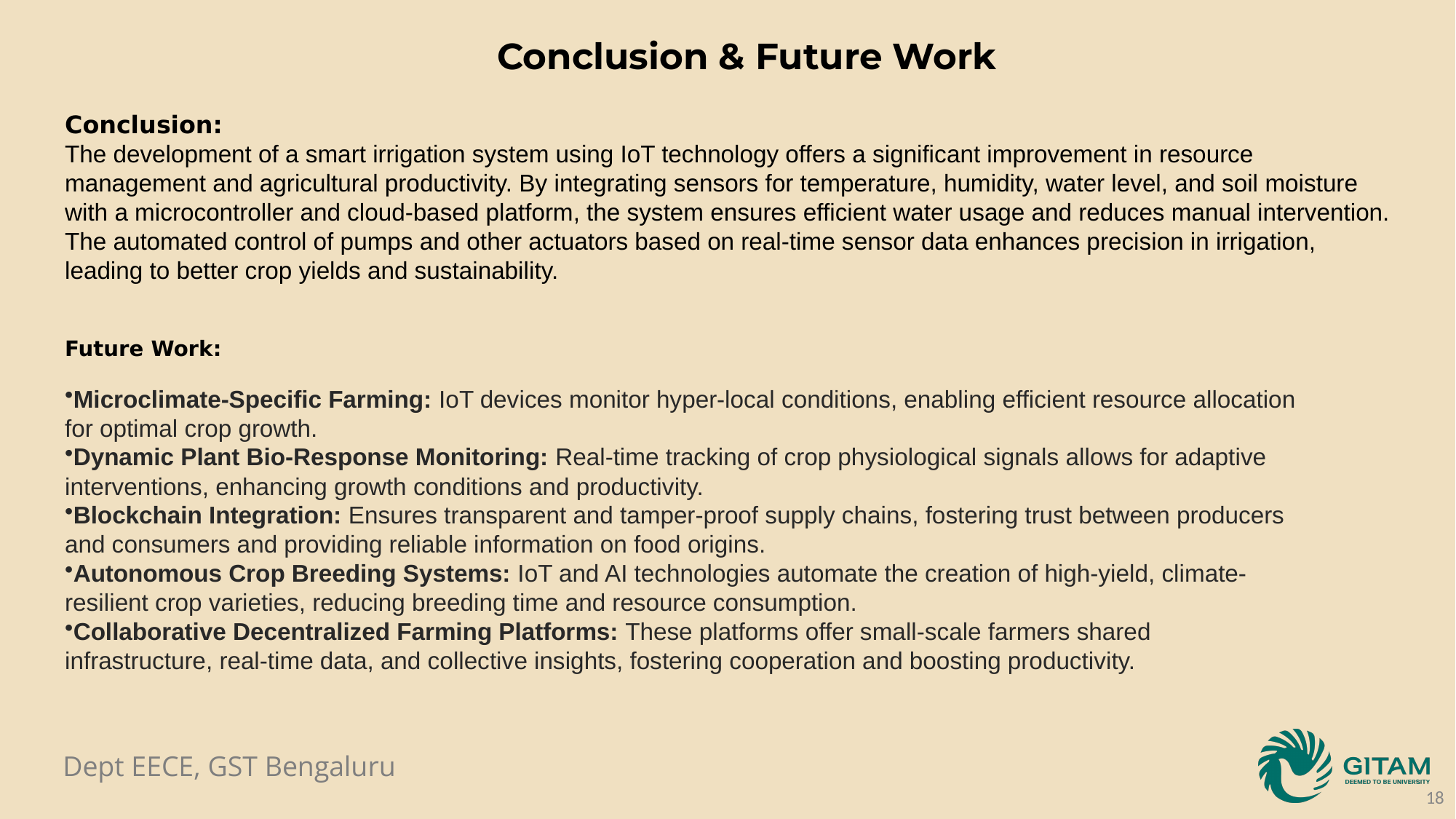

Conclusion & Future Work
Conclusion:
The development of a smart irrigation system using IoT technology offers a significant improvement in resource management and agricultural productivity. By integrating sensors for temperature, humidity, water level, and soil moisture with a microcontroller and cloud-based platform, the system ensures efficient water usage and reduces manual intervention. The automated control of pumps and other actuators based on real-time sensor data enhances precision in irrigation, leading to better crop yields and sustainability.

Future Work:

Microclimate-Specific Farming: IoT devices monitor hyper-local conditions, enabling efficient resource allocation for optimal crop growth.
Dynamic Plant Bio-Response Monitoring: Real-time tracking of crop physiological signals allows for adaptive interventions, enhancing growth conditions and productivity.
Blockchain Integration: Ensures transparent and tamper-proof supply chains, fostering trust between producers and consumers and providing reliable information on food origins.
Autonomous Crop Breeding Systems: IoT and AI technologies automate the creation of high-yield, climate-resilient crop varieties, reducing breeding time and resource consumption.
Collaborative Decentralized Farming Platforms: These platforms offer small-scale farmers shared infrastructure, real-time data, and collective insights, fostering cooperation and boosting productivity.
18